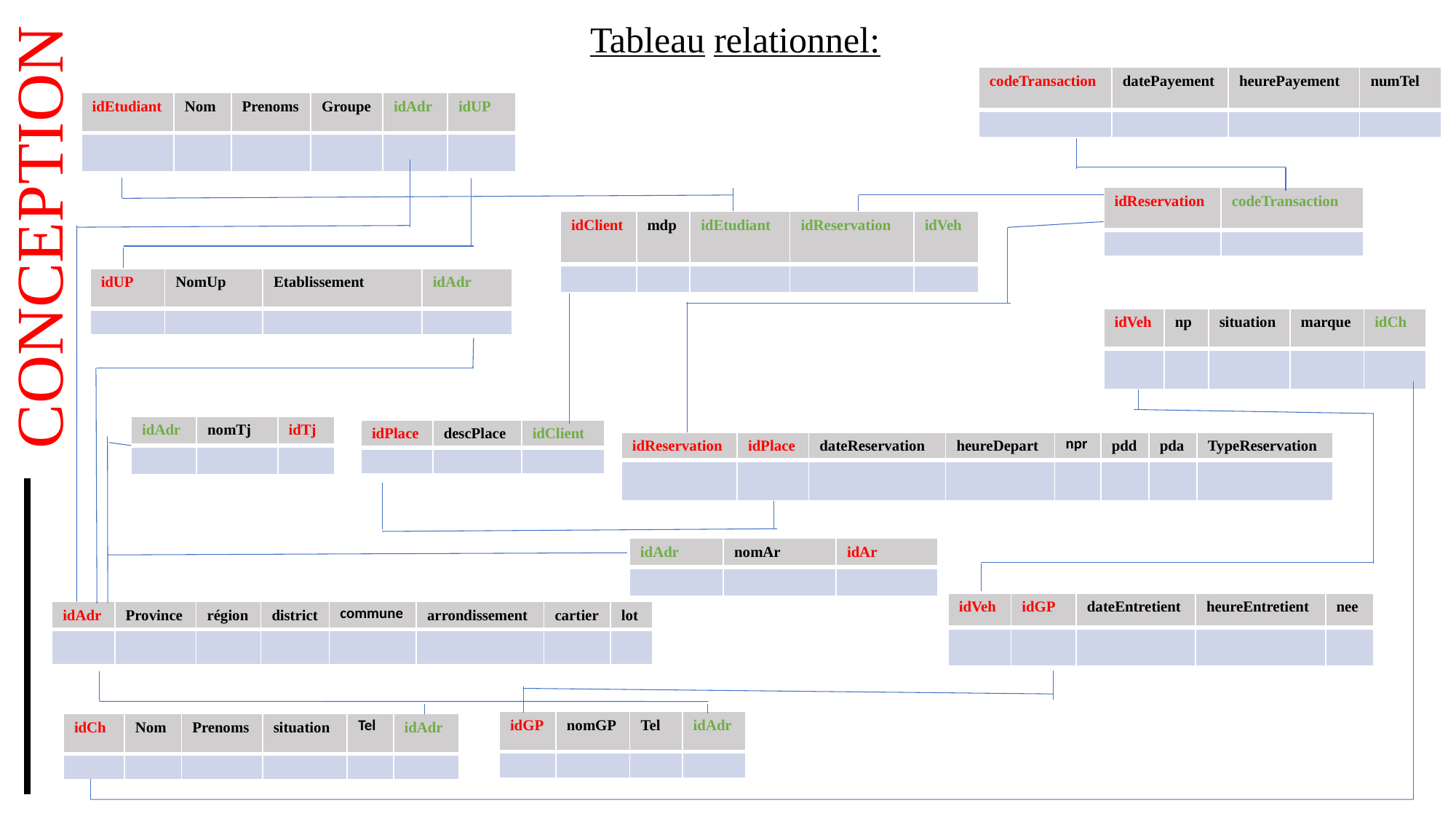

Tableau relationnel:
| codeTransaction | datePayement | heurePayement | numTel |
| --- | --- | --- | --- |
|  |  |  |  |
| idEtudiant | Nom | Prenoms | Groupe | idAdr | idUP |
| --- | --- | --- | --- | --- | --- |
|  |  |  |  |  |  |
| idReservation | codeTransaction |
| --- | --- |
|  |  |
| idClient | mdp | idEtudiant | idReservation | idVeh |
| --- | --- | --- | --- | --- |
|  |  |  |  |  |
CONCEPTION
| idUP | NomUp | Etablissement | idAdr |
| --- | --- | --- | --- |
|  |  |  |  |
| idVeh | np | situation | marque | idCh |
| --- | --- | --- | --- | --- |
|  |  |  |  |  |
| idAdr | nomTj | idTj |
| --- | --- | --- |
|  |  |  |
| idPlace | descPlace | idClient |
| --- | --- | --- |
|  |  |  |
| idReservation | idPlace | dateReservation | heureDepart | npr | pdd | pda | TypeReservation |
| --- | --- | --- | --- | --- | --- | --- | --- |
|  |  |  |  |  |  |  |  |
| idAdr | nomAr | idAr |
| --- | --- | --- |
|  |  |  |
| idVeh | idGP | dateEntretient | heureEntretient | nee |
| --- | --- | --- | --- | --- |
|  |  |  |  |  |
| idAdr | Province | région | district | commune | arrondissement | cartier | lot |
| --- | --- | --- | --- | --- | --- | --- | --- |
|  |  |  |  |  |  |  |  |
| idGP | nomGP | Tel | idAdr |
| --- | --- | --- | --- |
|  |  |  |  |
| idCh | Nom | Prenoms | situation | Tel | idAdr |
| --- | --- | --- | --- | --- | --- |
|  |  |  |  |  |  |